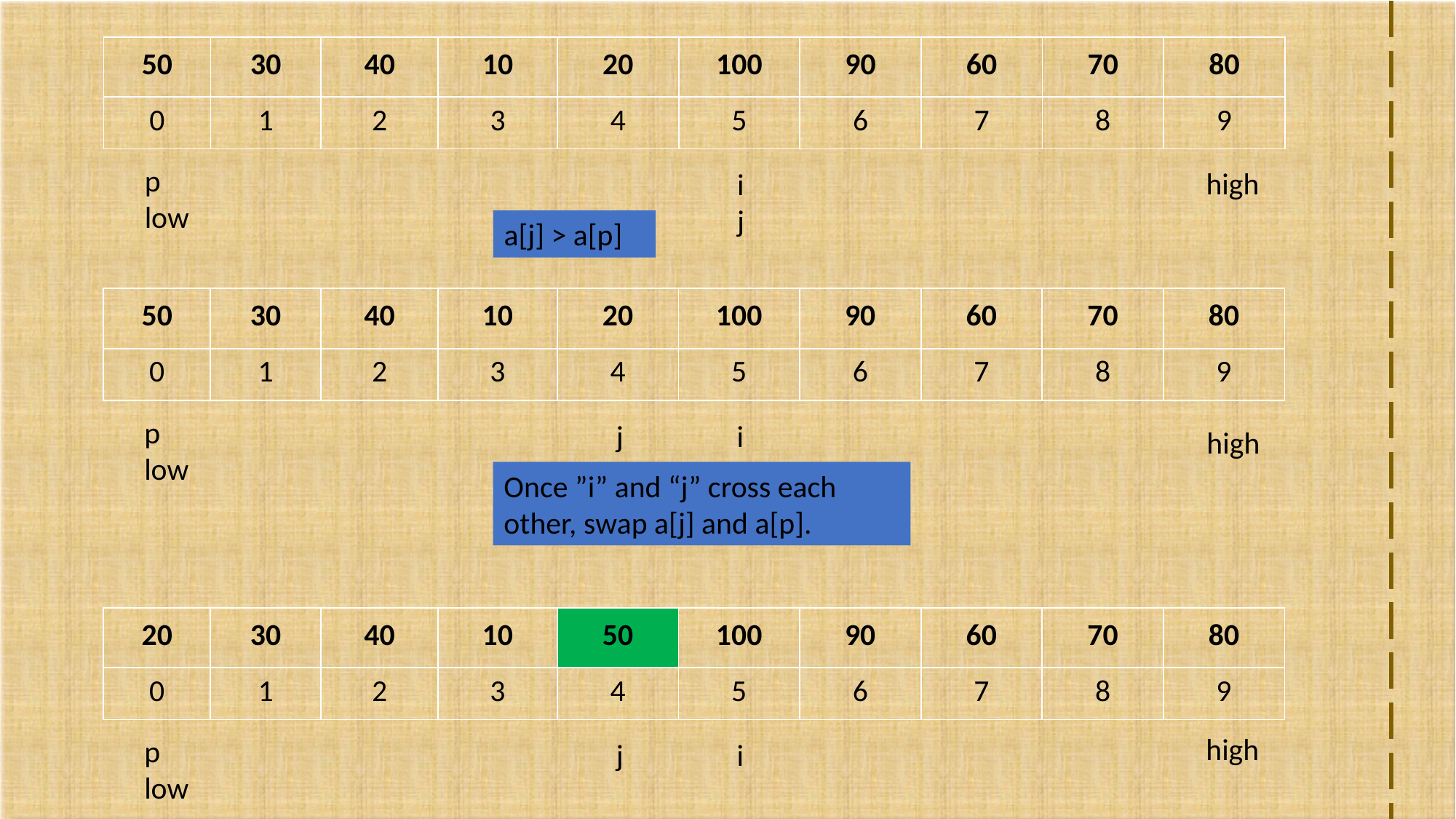

| 50 | 30 | 40 | 10 | 20 | 100 | 90 | 60 | 70 | 80 |
| --- | --- | --- | --- | --- | --- | --- | --- | --- | --- |
| 0 | 1 | 2 | 3 | 4 | 5 | 6 | 7 | 8 | 9 |
p
low
high
i
j
a[j] > a[p]
| 50 | 30 | 40 | 10 | 20 | 100 | 90 | 60 | 70 | 80 |
| --- | --- | --- | --- | --- | --- | --- | --- | --- | --- |
| 0 | 1 | 2 | 3 | 4 | 5 | 6 | 7 | 8 | 9 |
p
low
i
j
high
Once ”i” and “j” cross each other, swap a[j] and a[p].
| 20 | 30 | 40 | 10 | 50 | 100 | 90 | 60 | 70 | 80 |
| --- | --- | --- | --- | --- | --- | --- | --- | --- | --- |
| 0 | 1 | 2 | 3 | 4 | 5 | 6 | 7 | 8 | 9 |
high
p
low
i
j